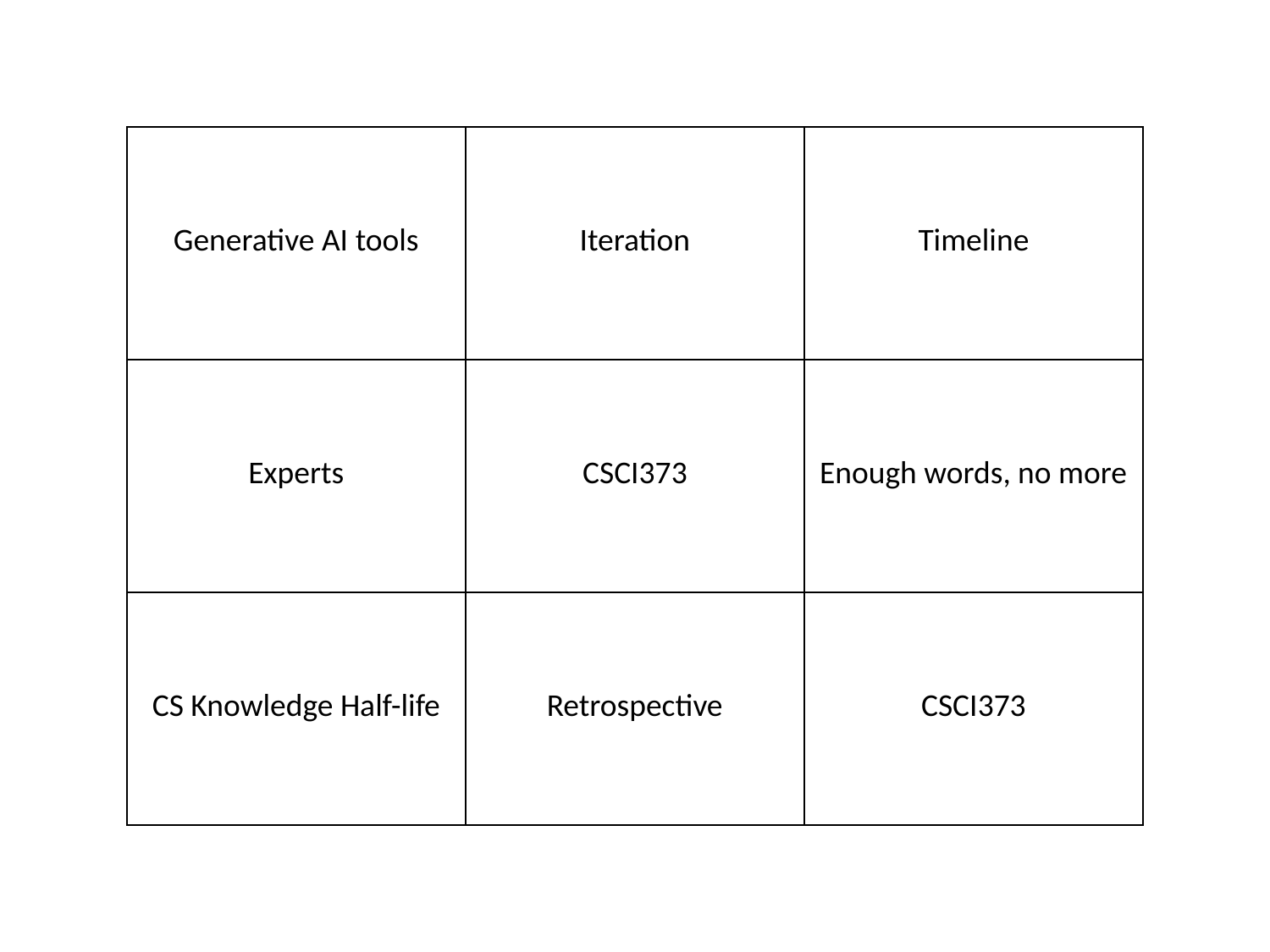

| Generative AI tools | Iteration | Timeline |
| --- | --- | --- |
| Experts | CSCI373 | Enough words, no more |
| CS Knowledge Half-life | Retrospective | CSCI373 |